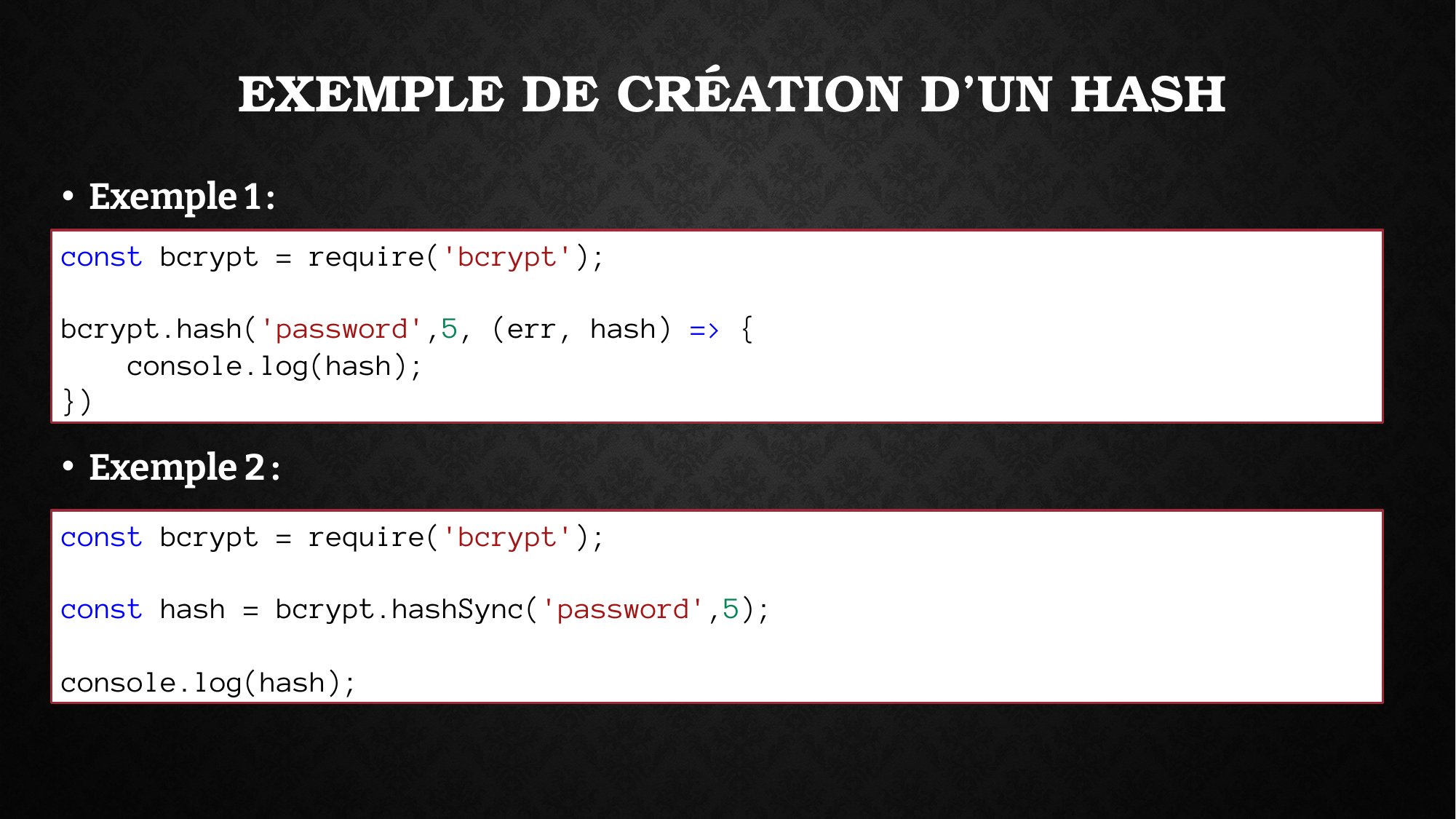

# Exemple de création d’un hash
Exemple 1 :

Exemple 2 :

const bcrypt = require('bcrypt');
bcrypt.hash('password',5, (err, hash) => {
    console.log(hash);
})
const bcrypt = require('bcrypt');
const hash = bcrypt.hashSync('password',5);
console.log(hash);